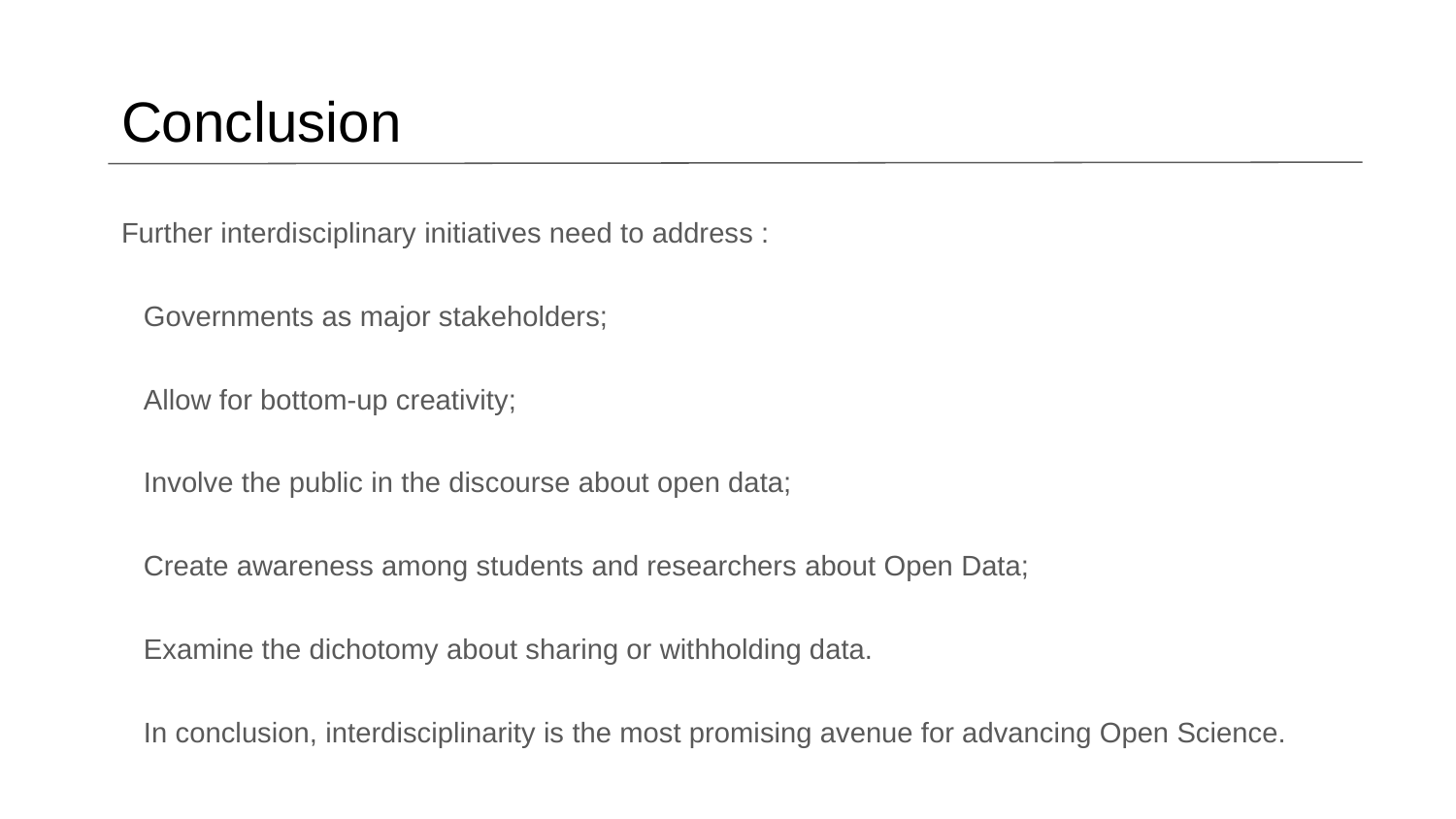

# Conclusion
Further interdisciplinary initiatives need to address :
Governments as major stakeholders;
Allow for bottom-up creativity;
Involve the public in the discourse about open data;
Create awareness among students and researchers about Open Data;
Examine the dichotomy about sharing or withholding data.
In conclusion, interdisciplinarity is the most promising avenue for advancing Open Science.